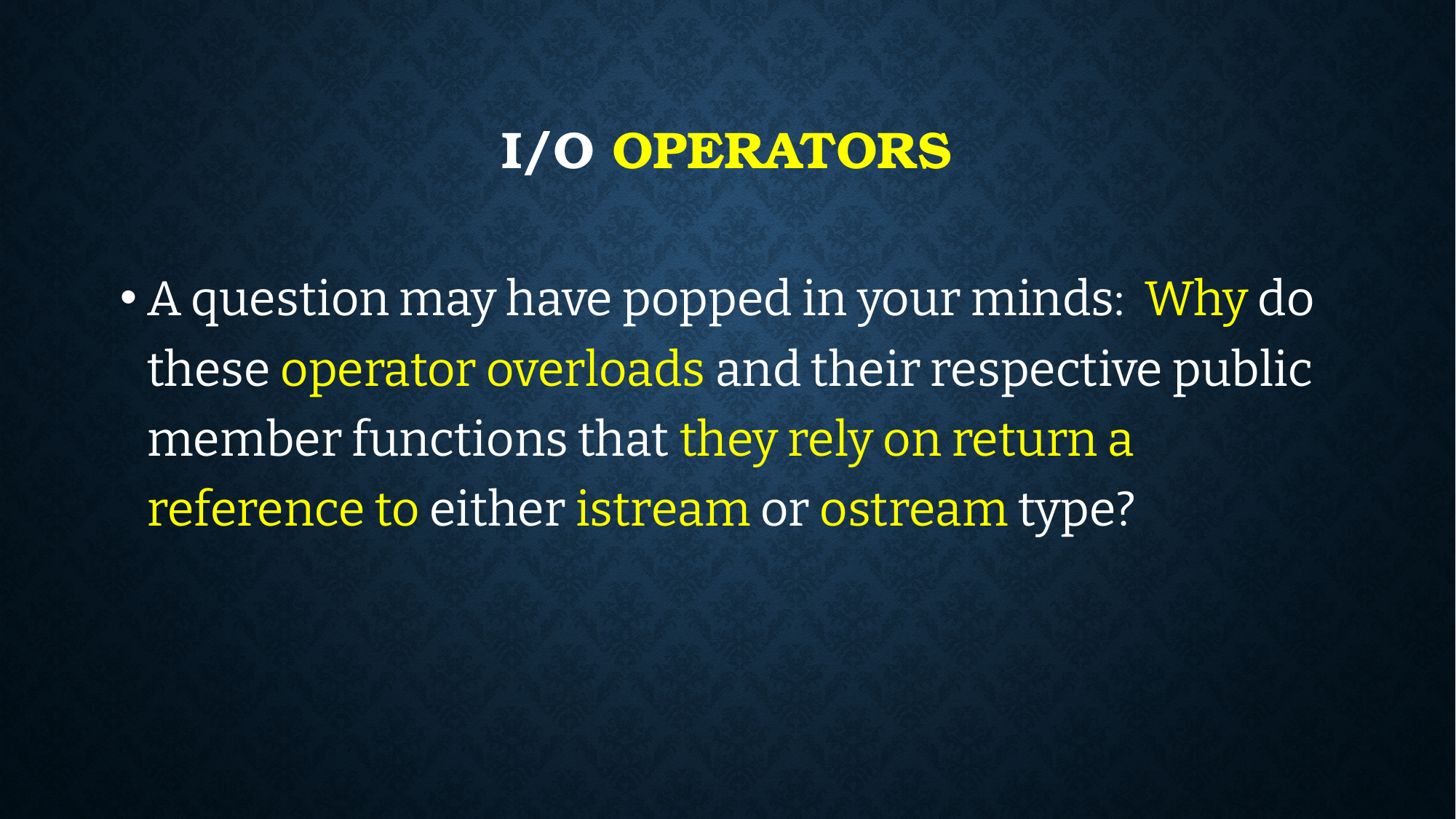

# I/O Operators
A question may have popped in your minds:  Why do these operator overloads and their respective public member functions that they rely on return a reference to either istream or ostream type?